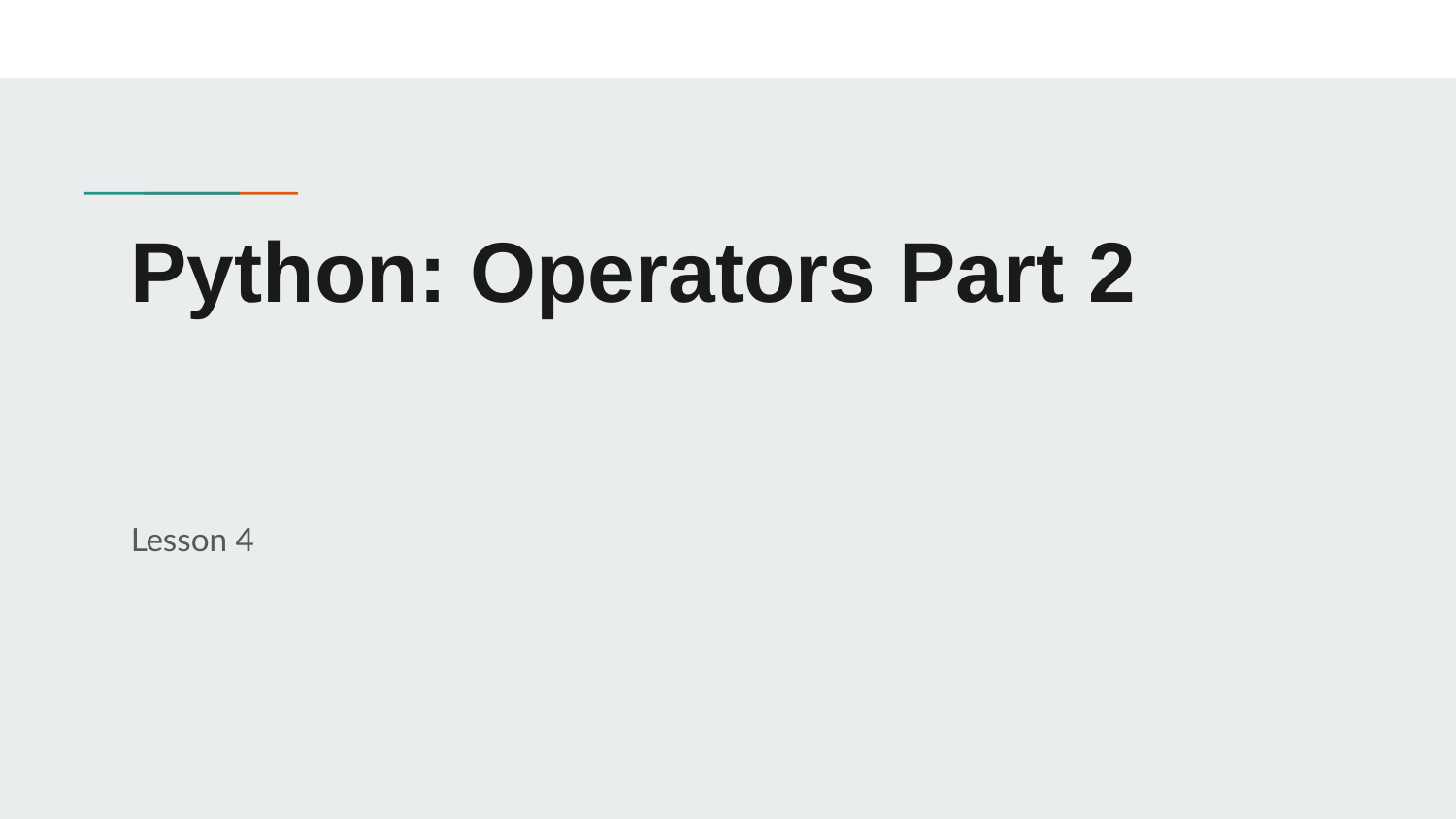

# Python: Operators Part 2
Lesson 4